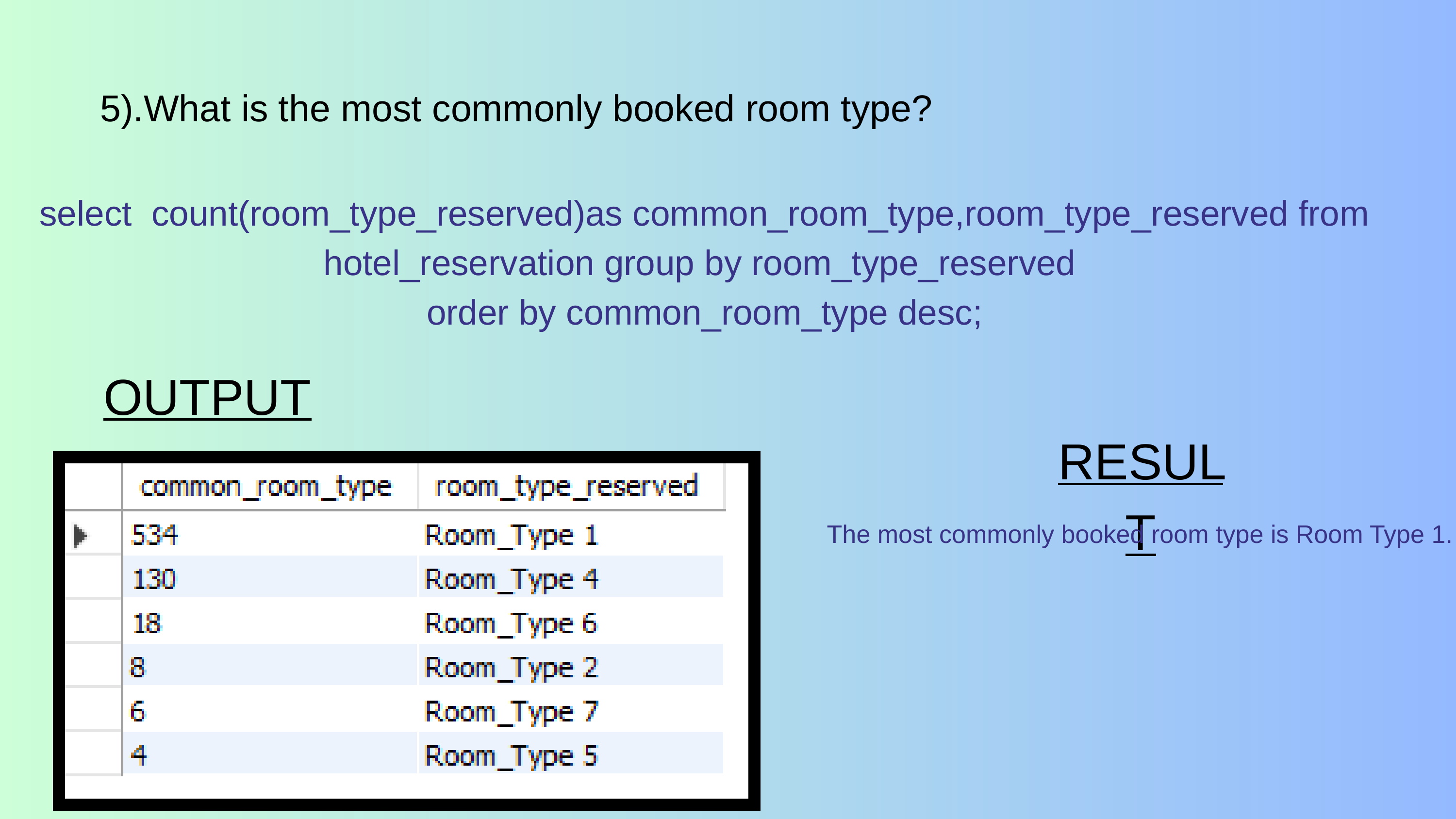

5).What is the most commonly booked room type?
select  count(room_type_reserved)as common_room_type,room_type_reserved from hotel_reservation group by room_type_reserved
order by common_room_type desc;
OUTPUT
RESULT

The most commonly booked room type is Room Type 1.